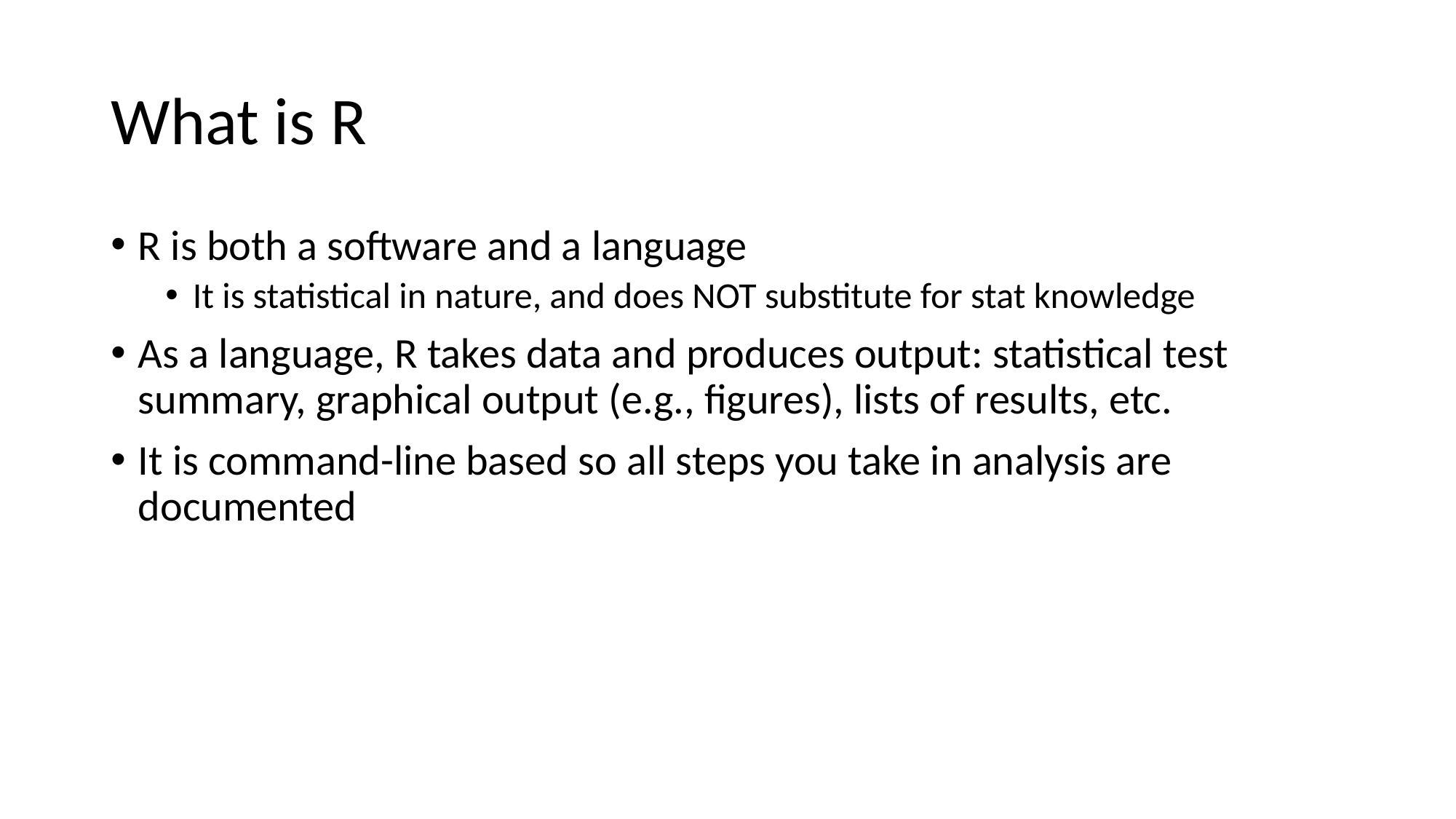

# What is R
R is both a software and a language
It is statistical in nature, and does NOT substitute for stat knowledge
As a language, R takes data and produces output: statistical test summary, graphical output (e.g., figures), lists of results, etc.
It is command-line based so all steps you take in analysis are documented